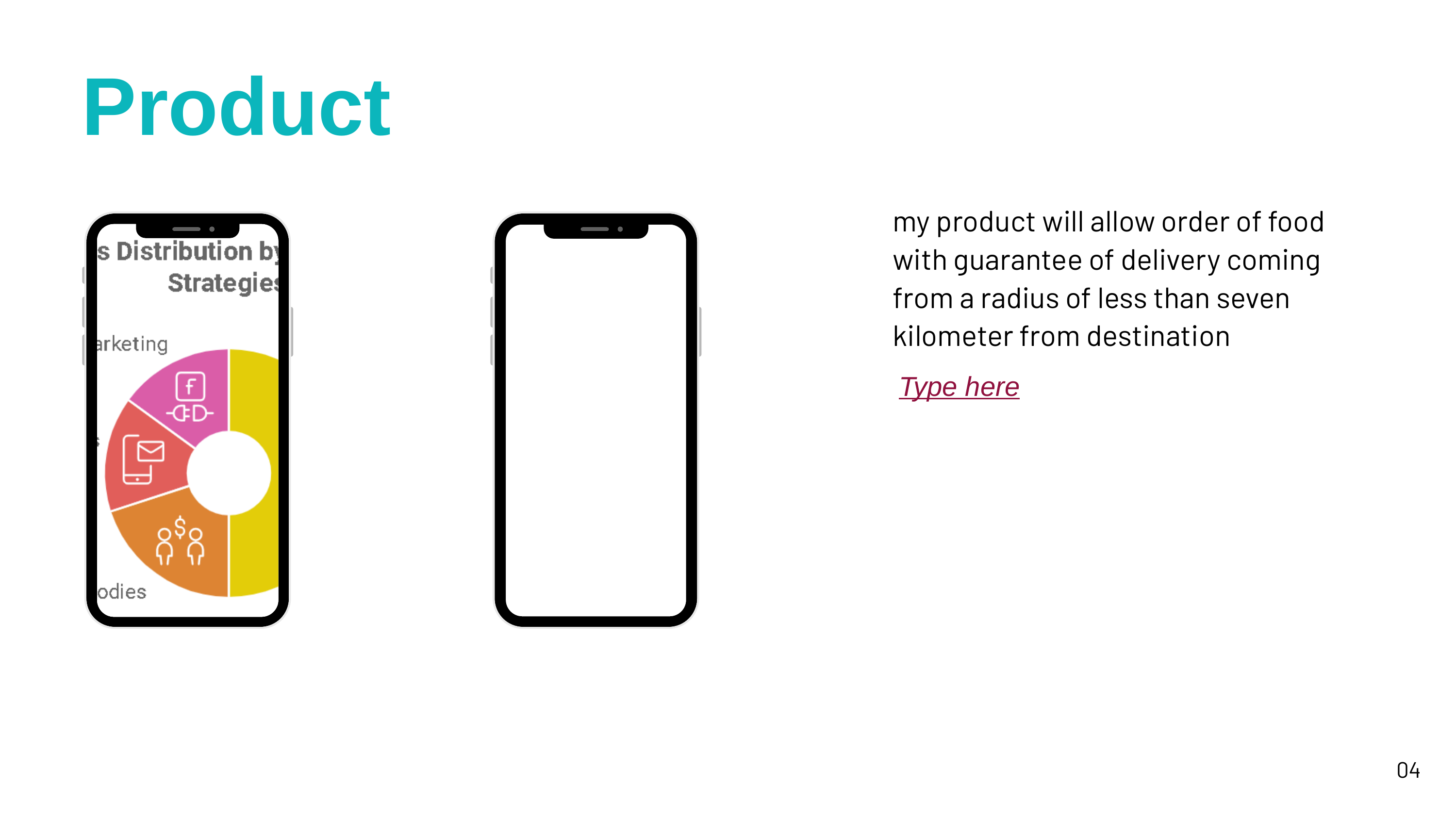

Product
my product will allow order of food with guarantee of delivery coming from a radius of less than seven kilometer from destination
Type here

04